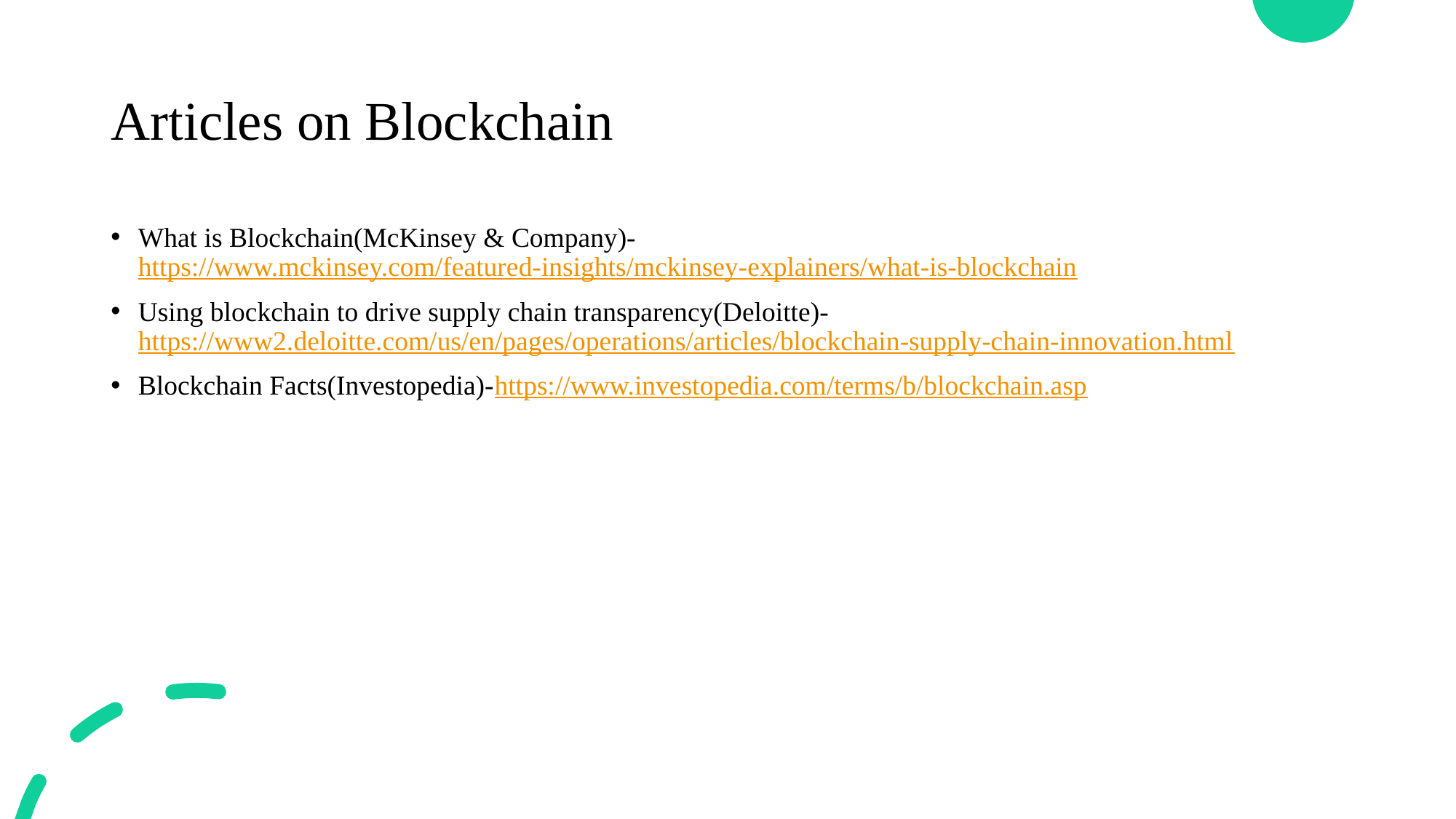

# Articles on Blockchain
What is Blockchain(McKinsey & Company)-  https://www.mckinsey.com/featured-insights/mckinsey-explainers/what-is-blockchain
Using blockchain to drive supply chain transparency(Deloitte)- https://www2.deloitte.com/us/en/pages/operations/articles/blockchain-supply-chain-innovation.html
Blockchain Facts(Investopedia)-https://www.investopedia.com/terms/b/blockchain.asp